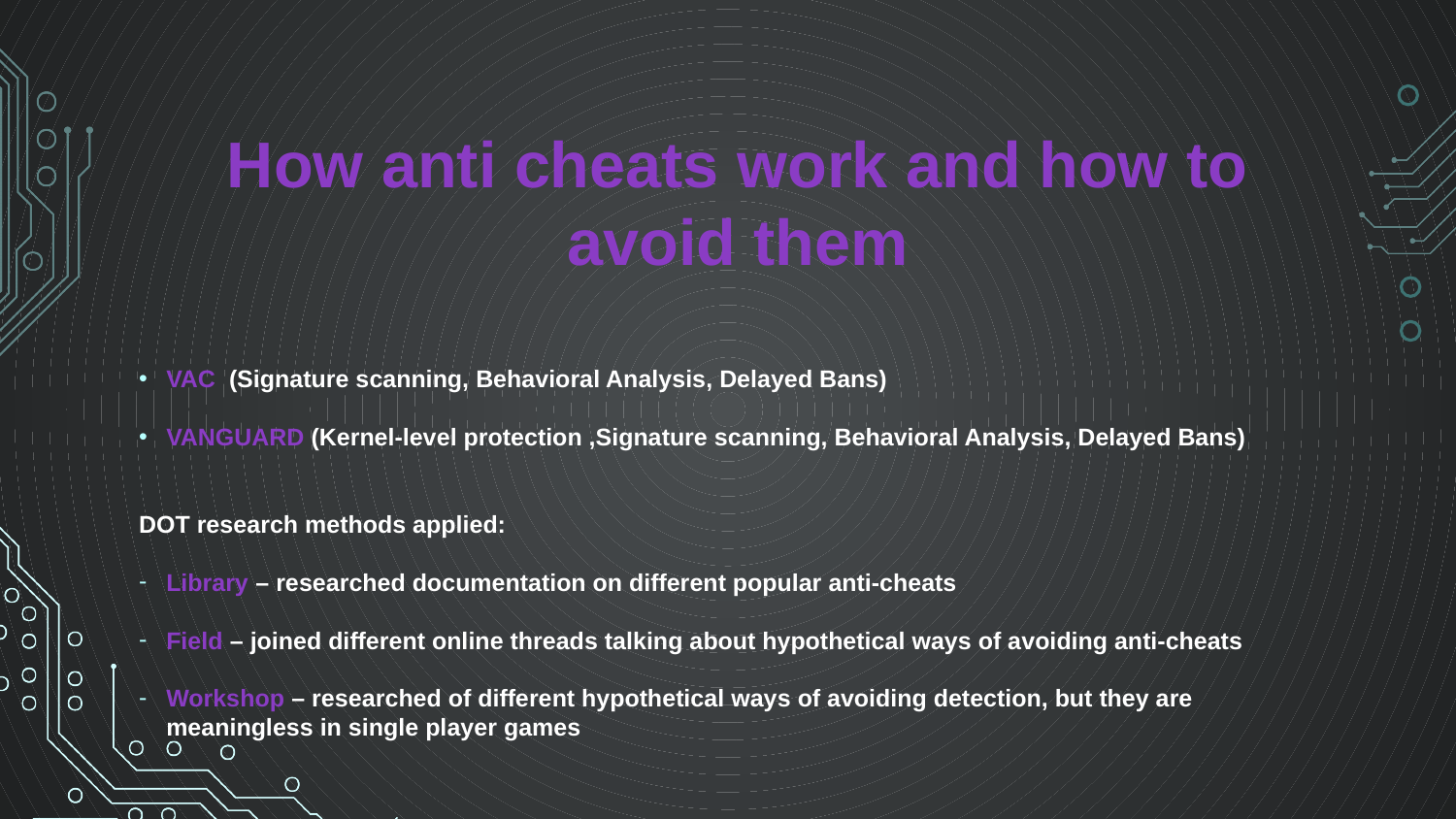

# How anti cheats work and how to avoid them
VAC  (Signature scanning, Behavioral Analysis, Delayed Bans)

VANGUARD (Kernel-level protection ,Signature scanning, Behavioral Analysis, Delayed Bans)

DOT research methods applied:

Library – researched documentation on different popular anti-cheats

Field – joined different online threads talking about hypothetical ways of avoiding anti-cheats

Workshop – researched of different hypothetical ways of avoiding detection, but they are meaningless in single player games